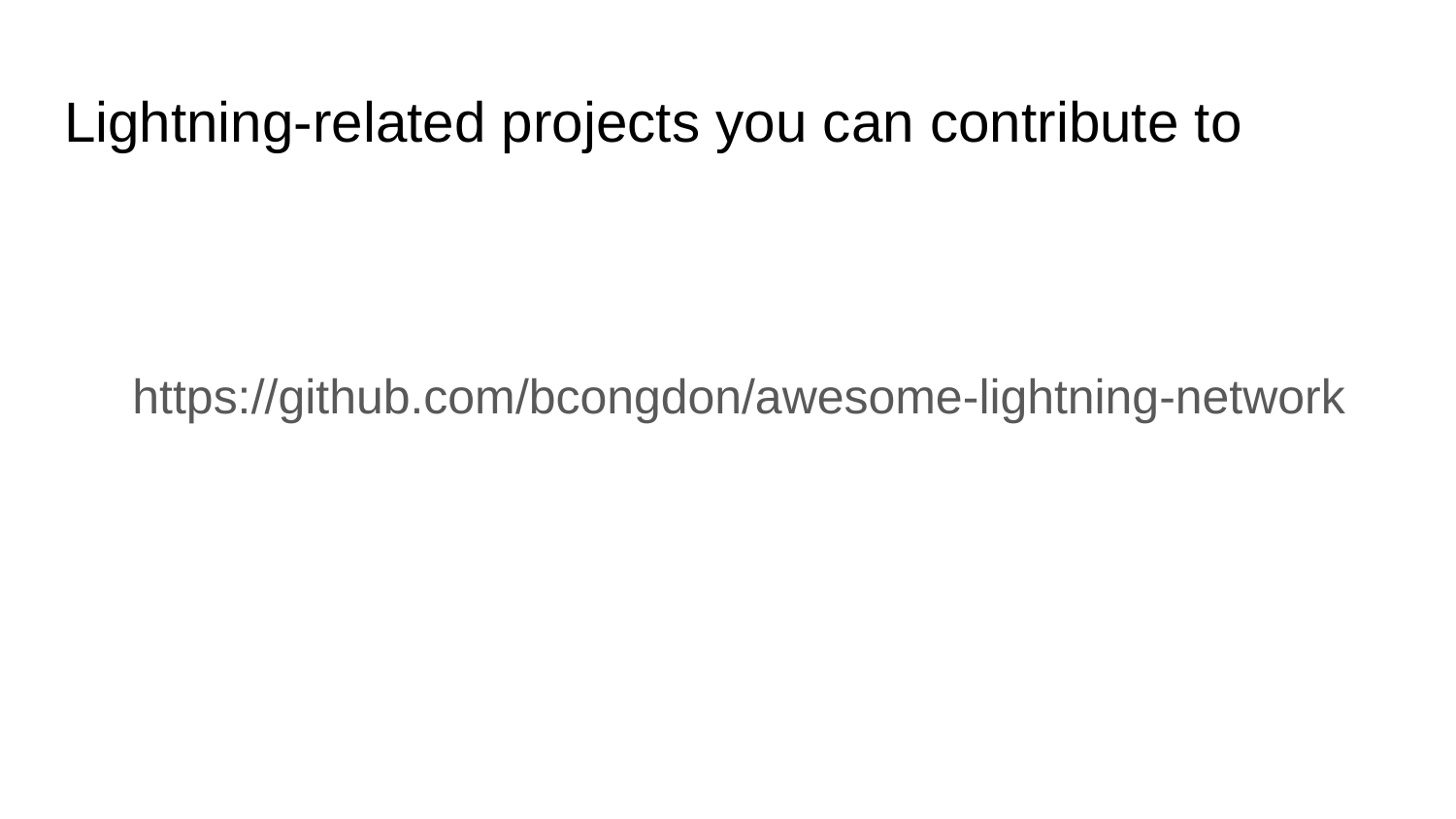

# Lightning-related projects you can contribute to

https://github.com/bcongdon/awesome-lightning-network